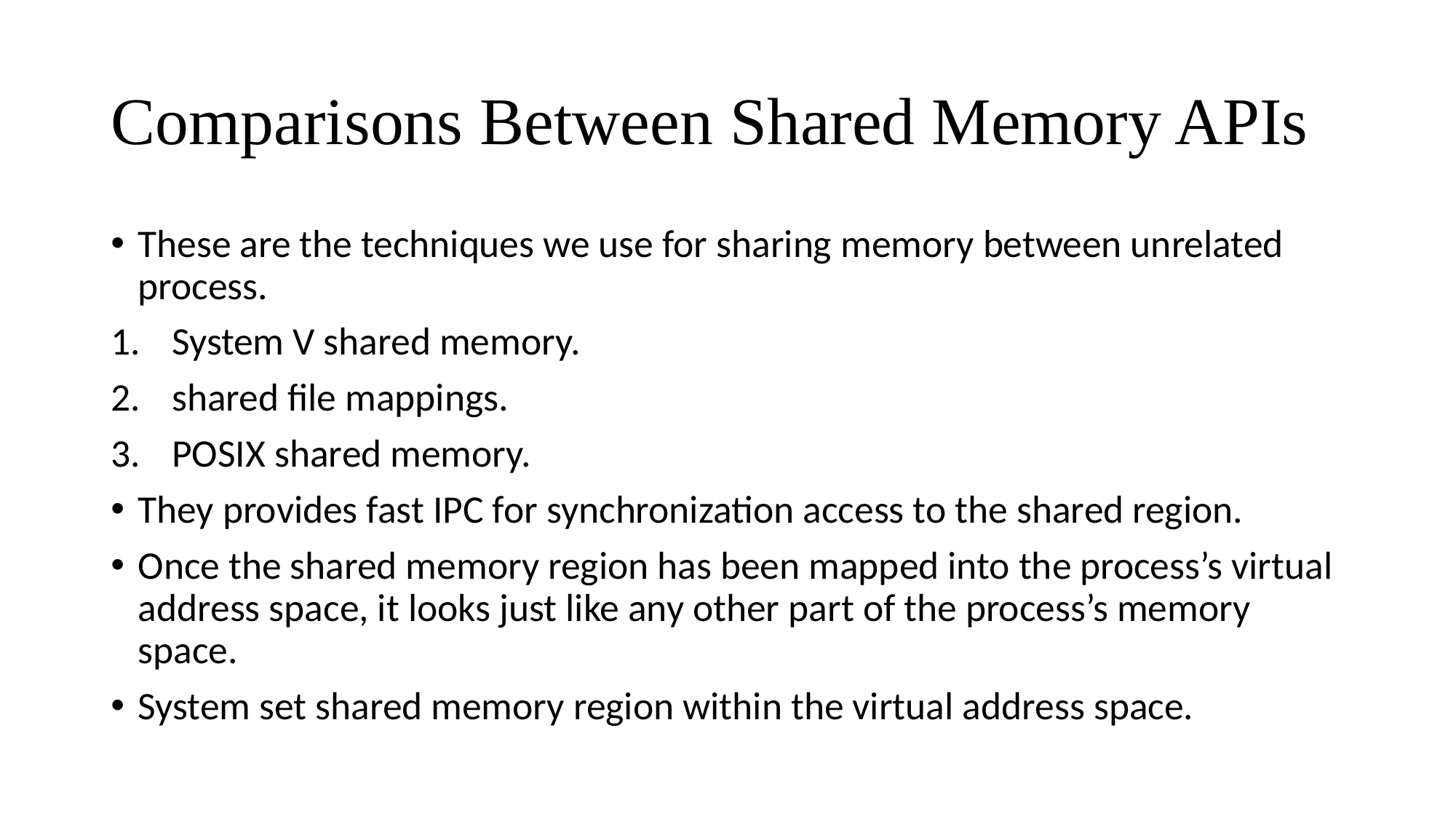

# Comparisons Between Shared Memory APIs
These are the techniques we use for sharing memory between unrelated process.
System V shared memory.
shared file mappings.
POSIX shared memory.
They provides fast IPC for synchronization access to the shared region.
Once the shared memory region has been mapped into the process’s virtual address space, it looks just like any other part of the process’s memory space.
System set shared memory region within the virtual address space.